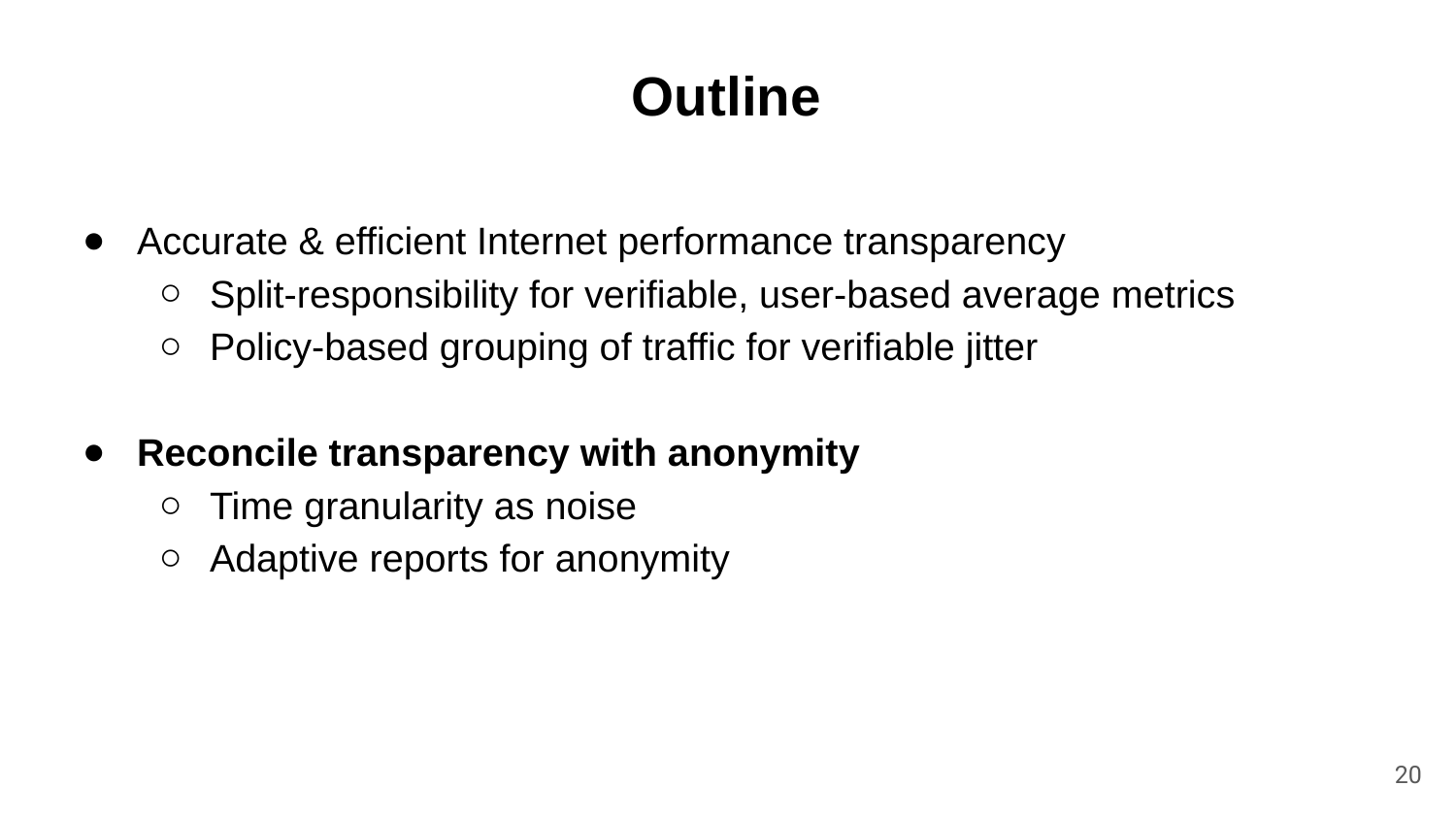

Outline
Accurate & efficient Internet performance transparency
Split-responsibility for verifiable, user-based average metrics
Policy-based grouping of traffic for verifiable jitter

Reconcile transparency with anonymity
Time granularity as noise
Adaptive reports for anonymity

20